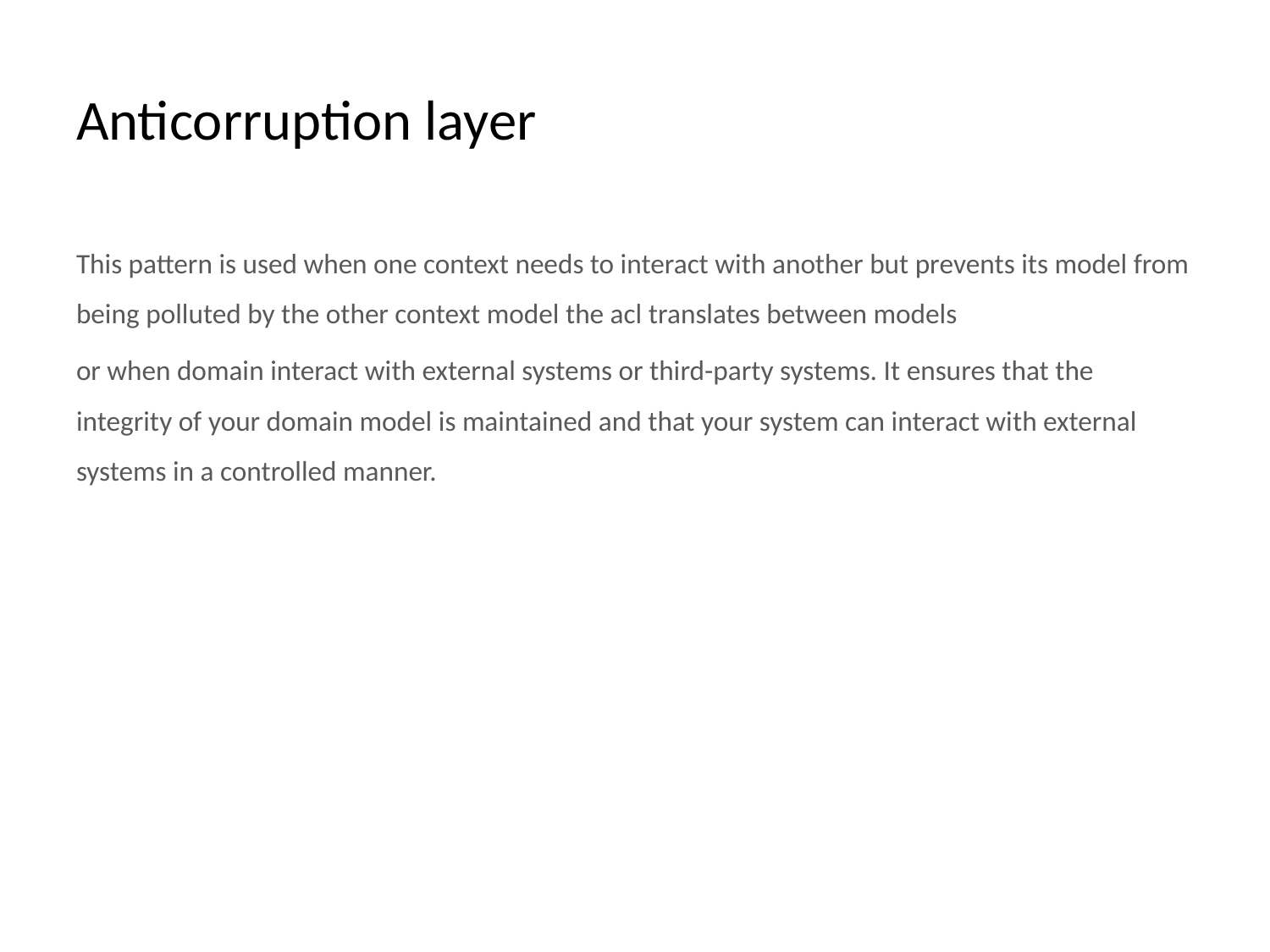

# Anticorruption layer
This pattern is used when one context needs to interact with another but prevents its model from being polluted by the other context model the acl translates between models
or when domain interact with external systems or third-party systems. It ensures that the integrity of your domain model is maintained and that your system can interact with external systems in a controlled manner.